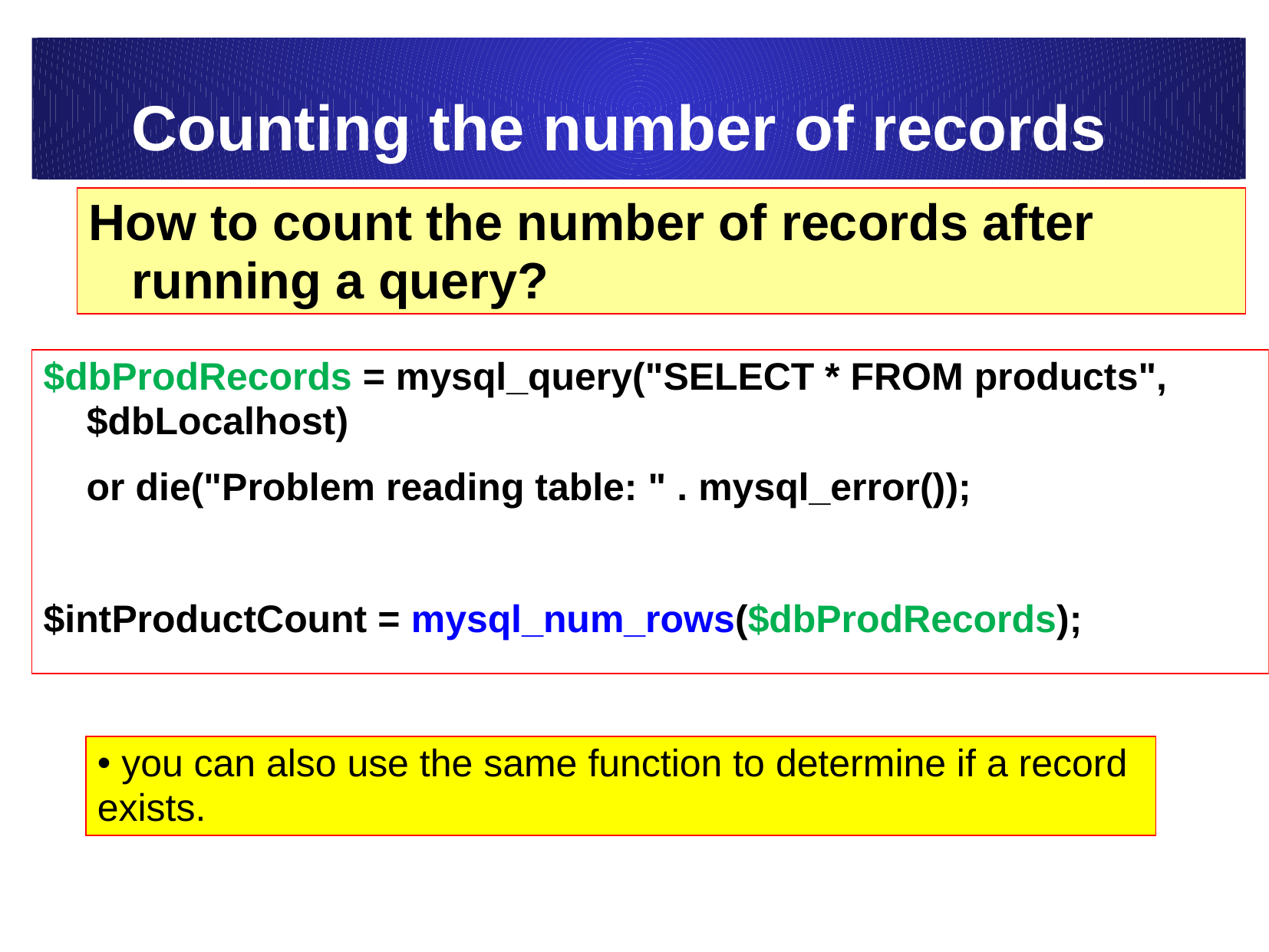

# Counting the number of records
How to count the number of records after running a query?
$dbProdRecords = mysql_query("SELECT * FROM products", $dbLocalhost)
    or die("Problem reading table: " . mysql_error());

$intProductCount = mysql_num_rows($dbProdRecords);
 you can also use the same function to determine if a record exists.